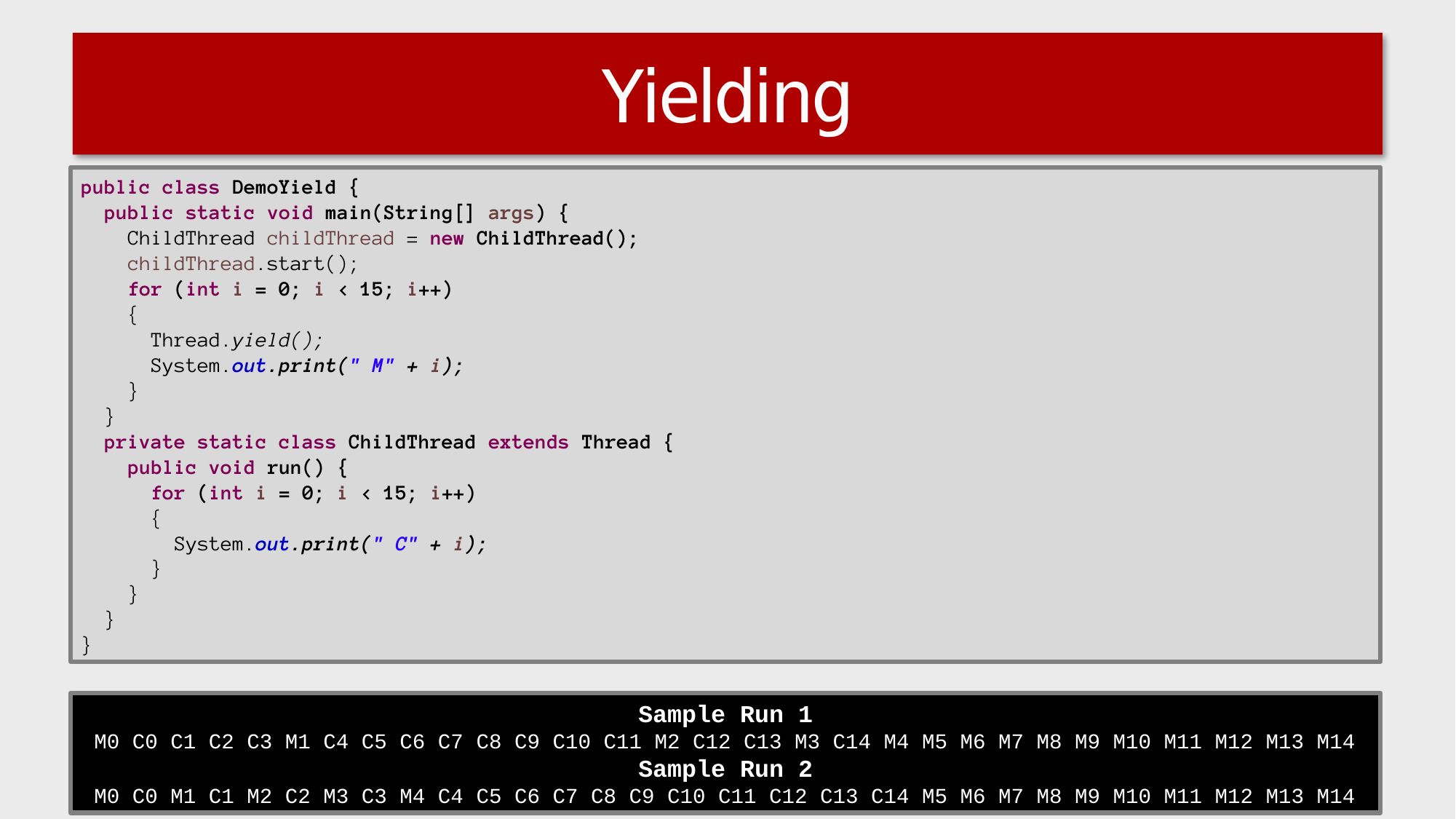

# Yielding
public class DemoYield {
  public static void main(String[] args) {
    ChildThread childThread = new ChildThread();
    childThread.start();
    for (int i = 0; i < 15; i++)
    {
      Thread.yield();
      System.out.print(" M" + i);
    }
  }
  private static class ChildThread extends Thread {
    public void run() {
      for (int i = 0; i < 15; i++)
      {
        System.out.print(" C" + i);
      }
    }
  }
}
Sample Run 1
 M0 C0 C1 C2 C3 M1 C4 C5 C6 C7 C8 C9 C10 C11 M2 C12 C13 M3 C14 M4 M5 M6 M7 M8 M9 M10 M11 M12 M13 M14
Sample Run 2
 M0 C0 M1 C1 M2 C2 M3 C3 M4 C4 C5 C6 C7 C8 C9 C10 C11 C12 C13 C14 M5 M6 M7 M8 M9 M10 M11 M12 M13 M14